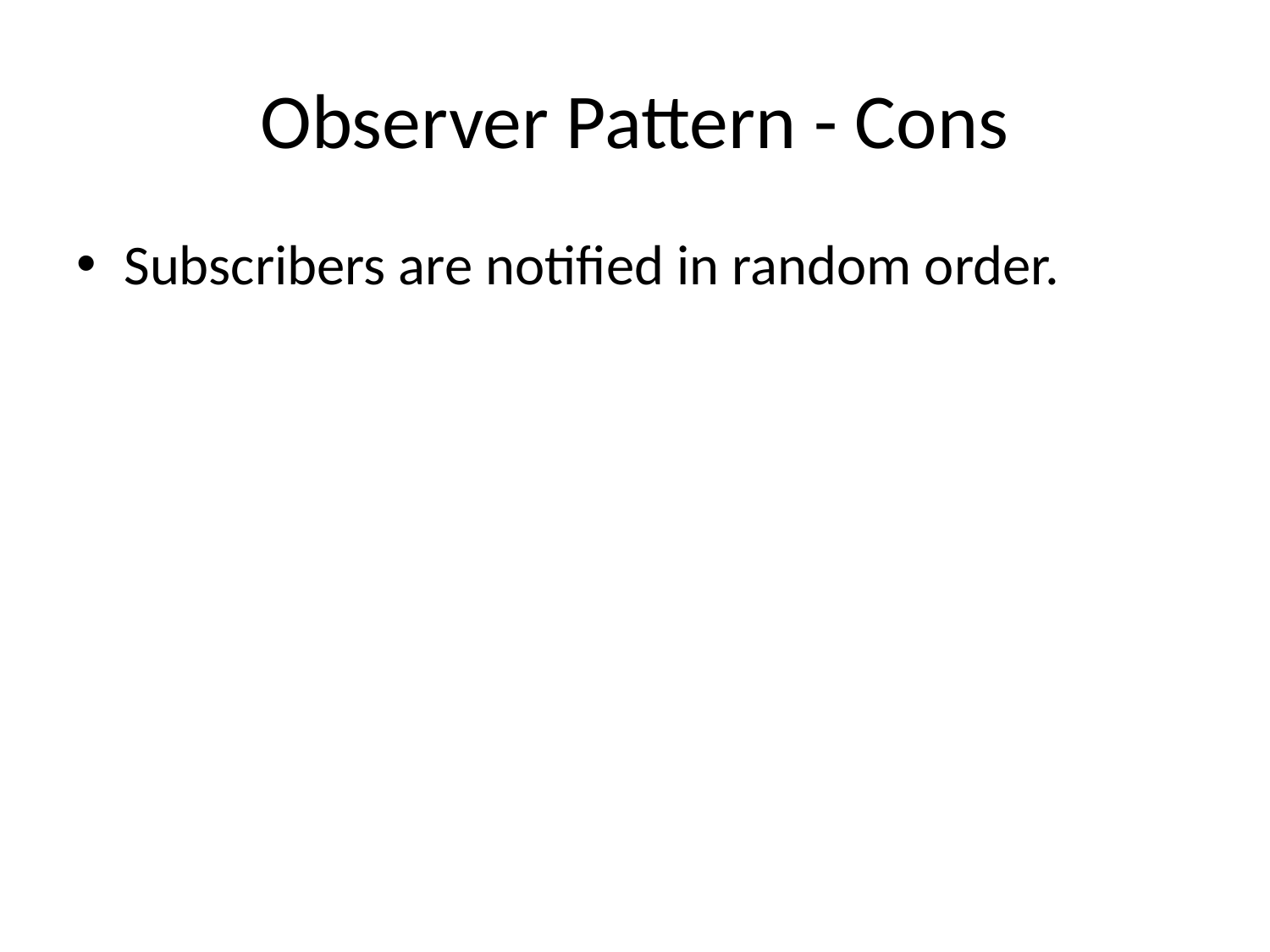

# Observer Pattern - Cons
Subscribers are notified in random order.